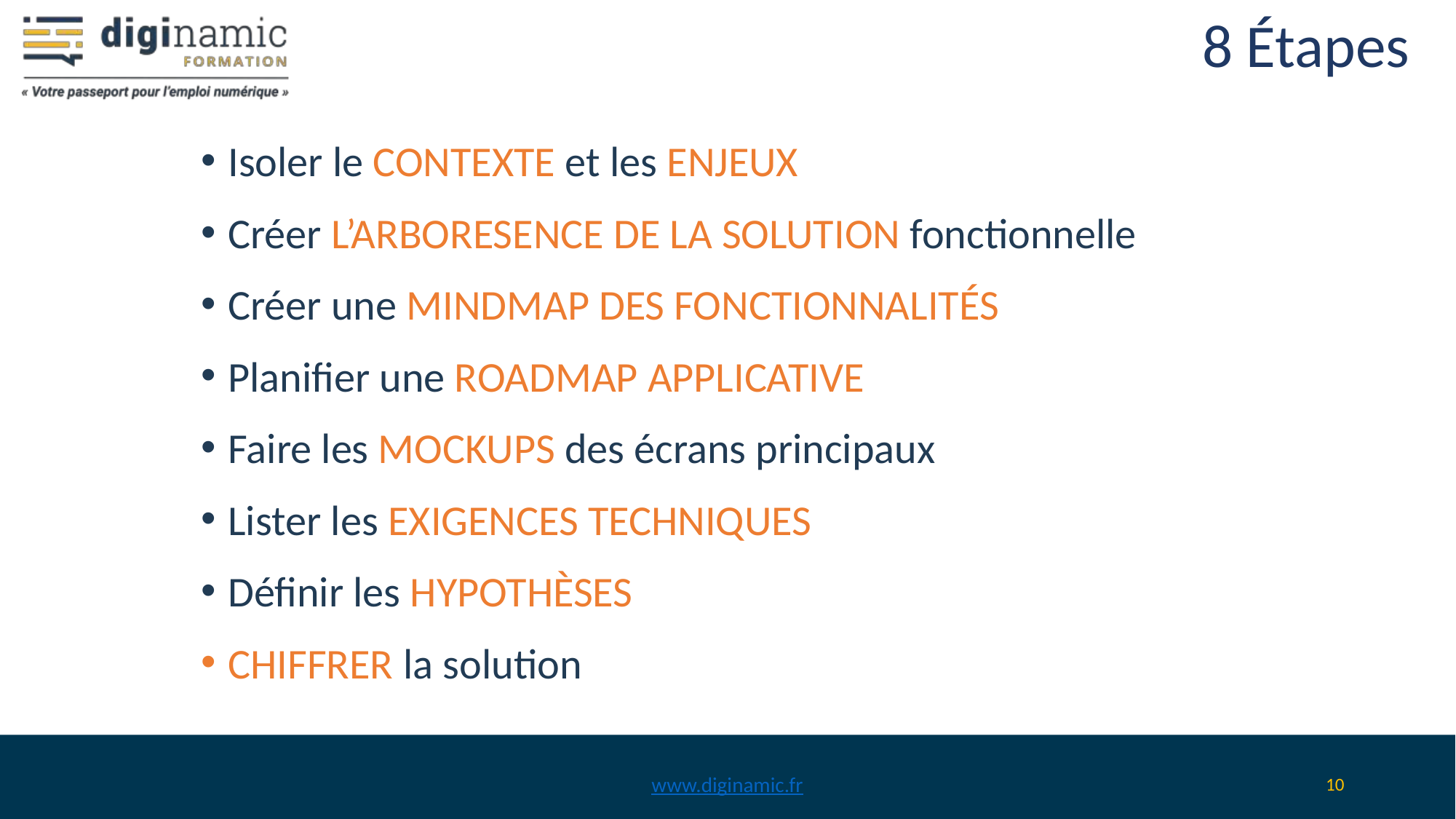

# 8 Étapes

Isoler le CONTEXTE et les ENJEUX
Créer L’ARBORESENCE DE LA SOLUTION fonctionnelle
Créer une MINDMAP DES FONCTIONNALITÉS
Planifier une ROADMAP APPLICATIVE
Faire les MOCKUPS des écrans principaux
Lister les EXIGENCES TECHNIQUES
Définir les HYPOTHÈSES
CHIFFRER la solution

www.diginamic.fr
10